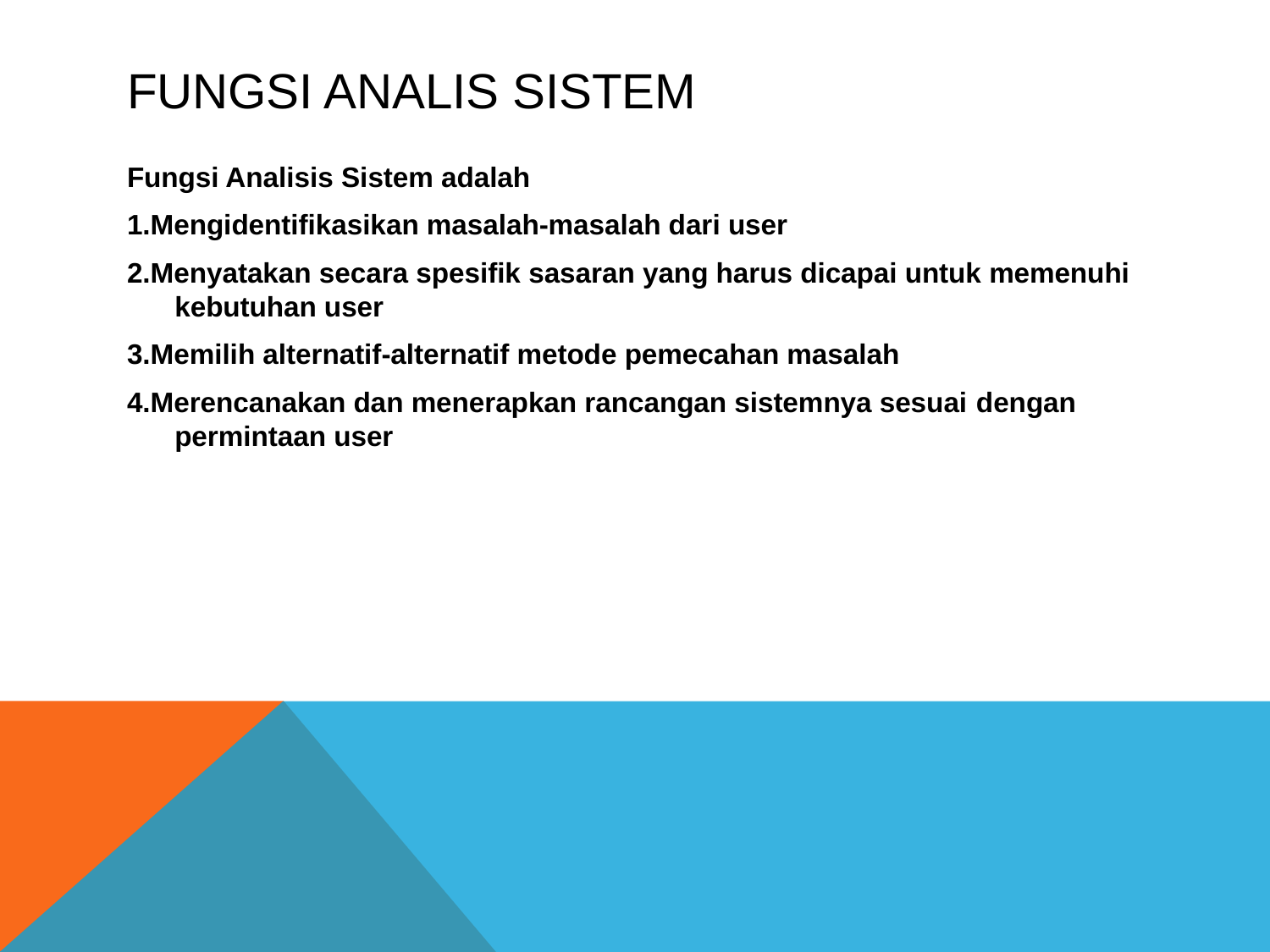

# FUNGSI ANALIS SISTEM
Fungsi Analisis Sistem adalah
1.Mengidentifikasikan masalah-masalah dari user
2.Menyatakan secara spesifik sasaran yang harus dicapai untuk memenuhi kebutuhan user
3.Memilih alternatif-alternatif metode pemecahan masalah
4.Merencanakan dan menerapkan rancangan sistemnya sesuai dengan permintaan user